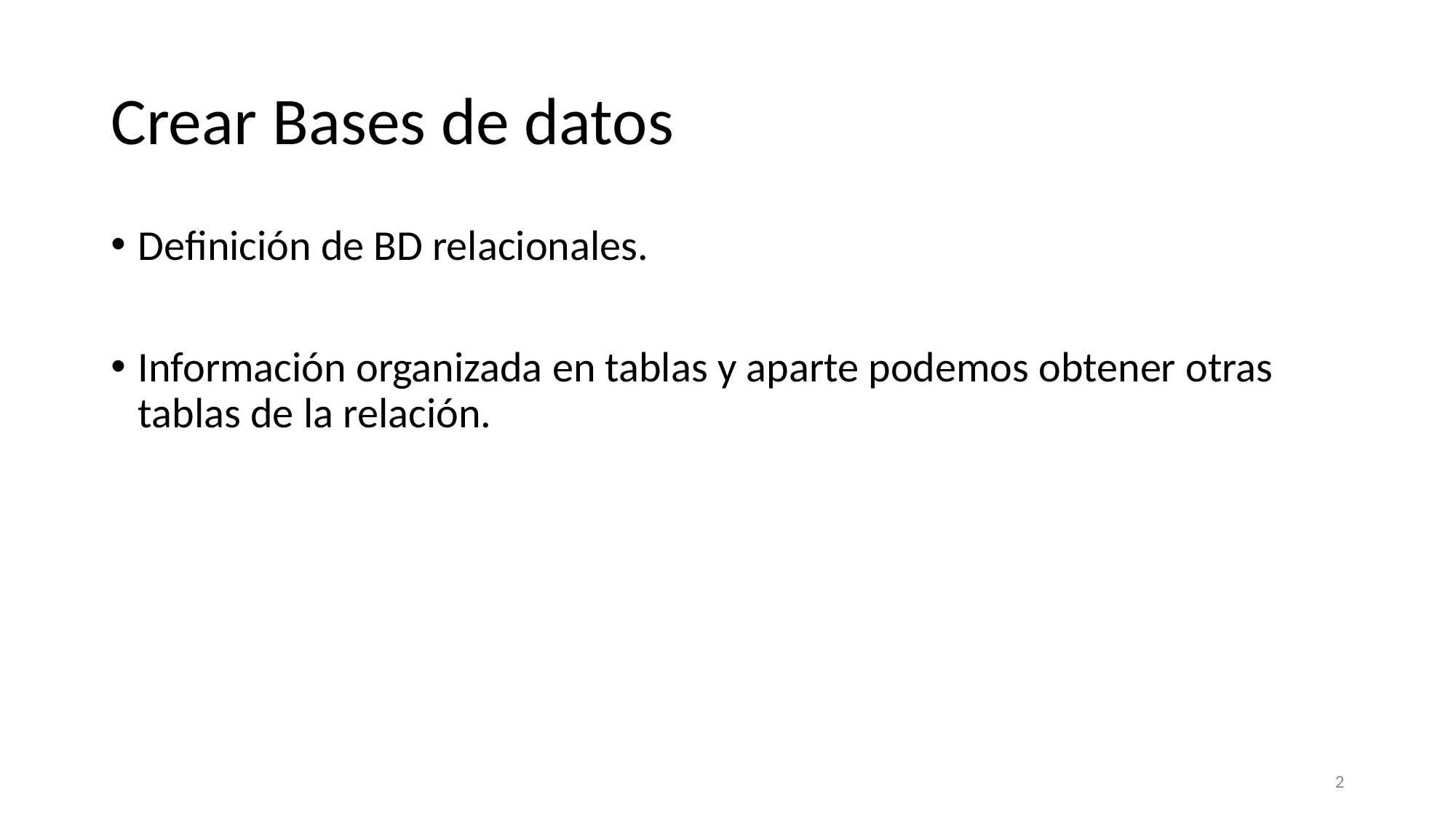

# Crear Bases de datos
Definición de BD relacionales.

Información organizada en tablas y aparte podemos obtener otras tablas de la relación.
2